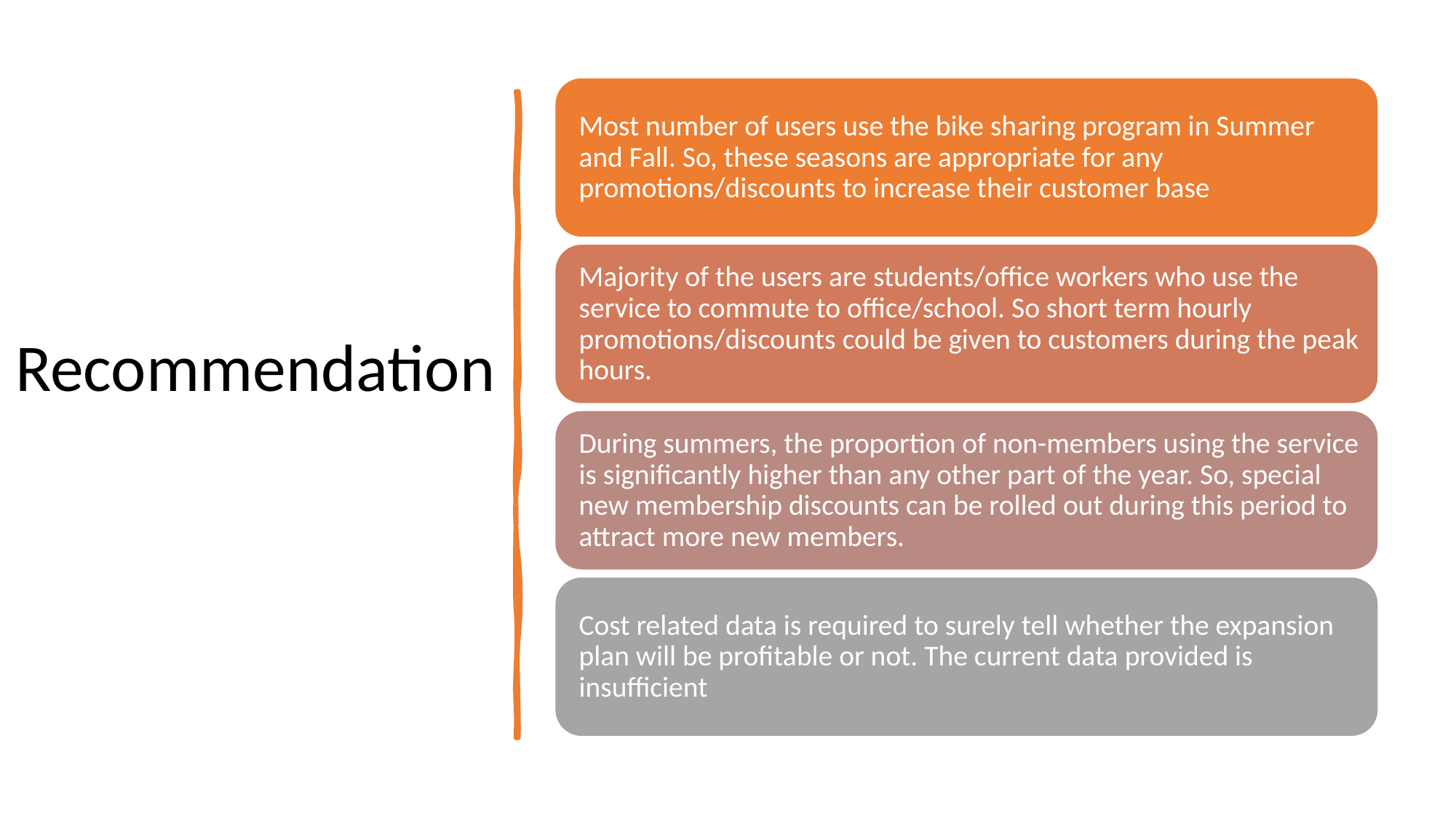

Most number of users use the bike sharing program in Summer and Fall. So, these seasons are appropriate for any promotions/discounts to increase their customer base
Majority of the users are students/office workers who use the service to commute to office/school. So short term hourly promotions/discounts could be given to customers during the peak hours.
During summers, the proportion of non-members using the service is significantly higher than any other part of the year. So, special new membership discounts can be rolled out during this period to attract more new members.
Cost related data is required to surely tell whether the expansion plan will be profitable or not. The current data provided is insufficient
Recommendation